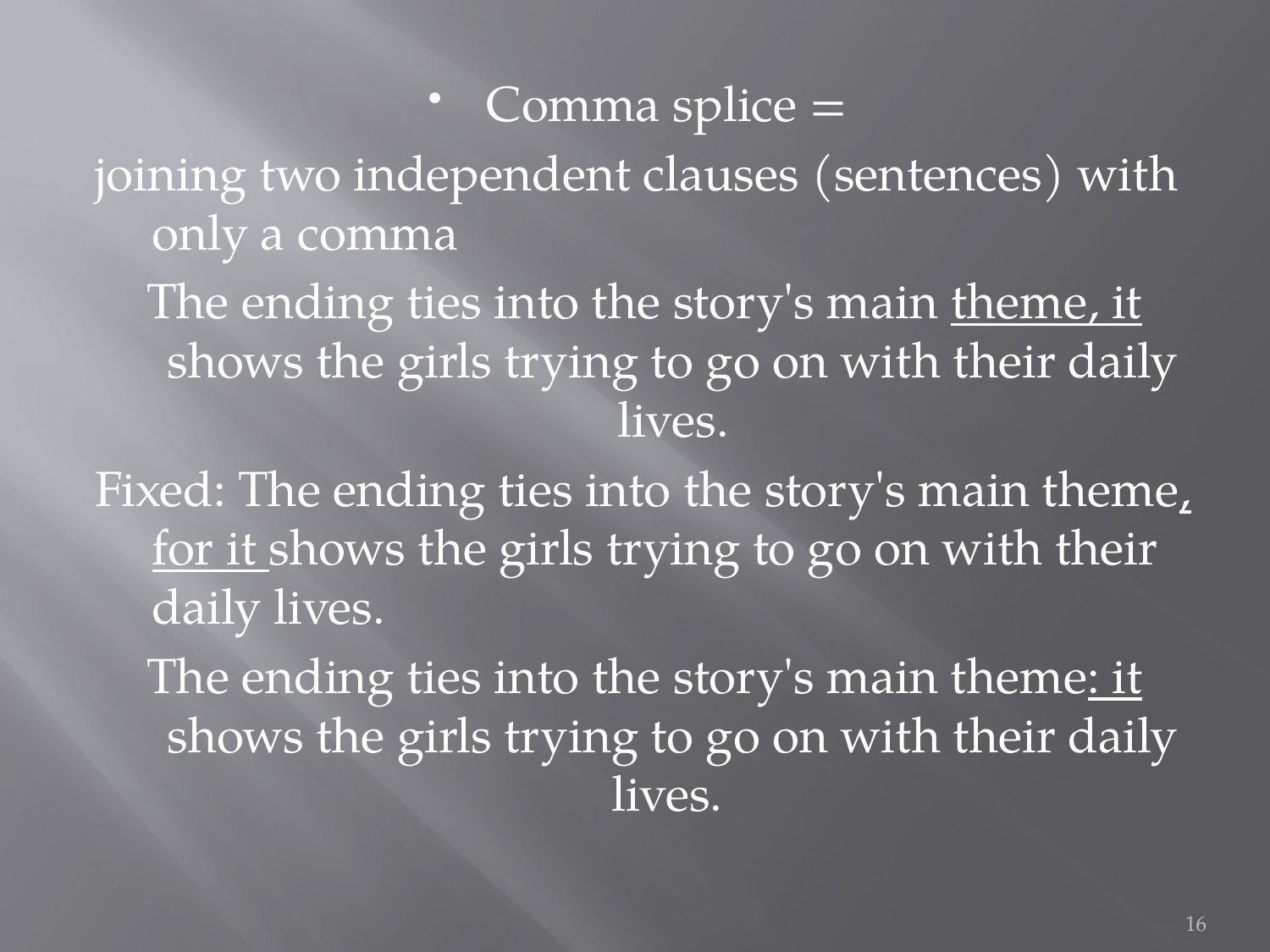

Comma splice =
joining two independent clauses (sentences) with only a comma
The ending ties into the story's main theme, it shows the girls trying to go on with their daily lives.
Fixed: The ending ties into the story's main theme, for it shows the girls trying to go on with their daily lives.
The ending ties into the story's main theme: it shows the girls trying to go on with their daily lives.

16